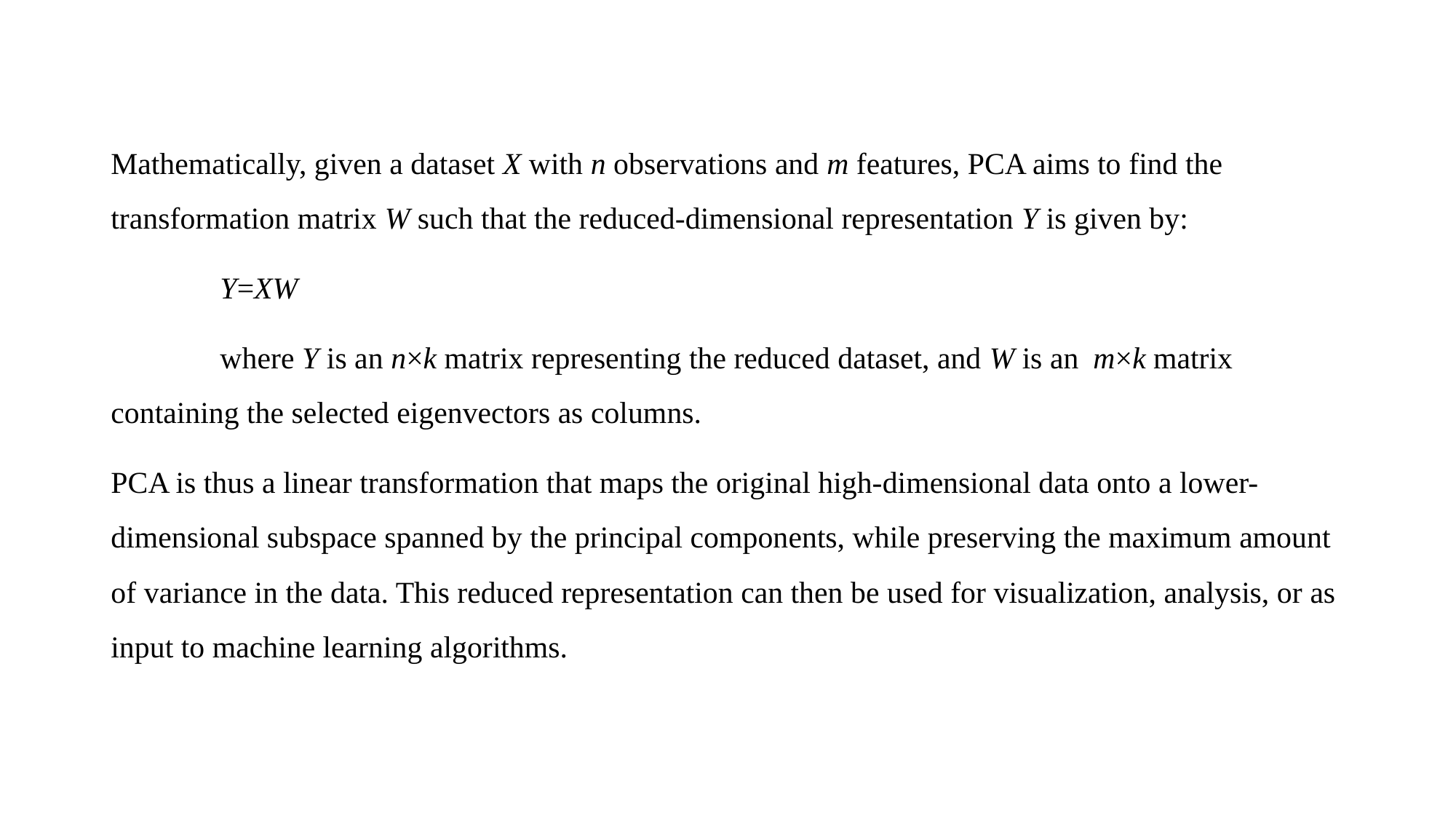

Mathematically, given a dataset X with n observations and m features, PCA aims to find the transformation matrix W such that the reduced-dimensional representation Y is given by:
	Y=XW
	where Y is an n×k matrix representing the reduced dataset, and W is an 	m×k matrix containing the selected eigenvectors as columns.
PCA is thus a linear transformation that maps the original high-dimensional data onto a lower-dimensional subspace spanned by the principal components, while preserving the maximum amount of variance in the data. This reduced representation can then be used for visualization, analysis, or as input to machine learning algorithms.